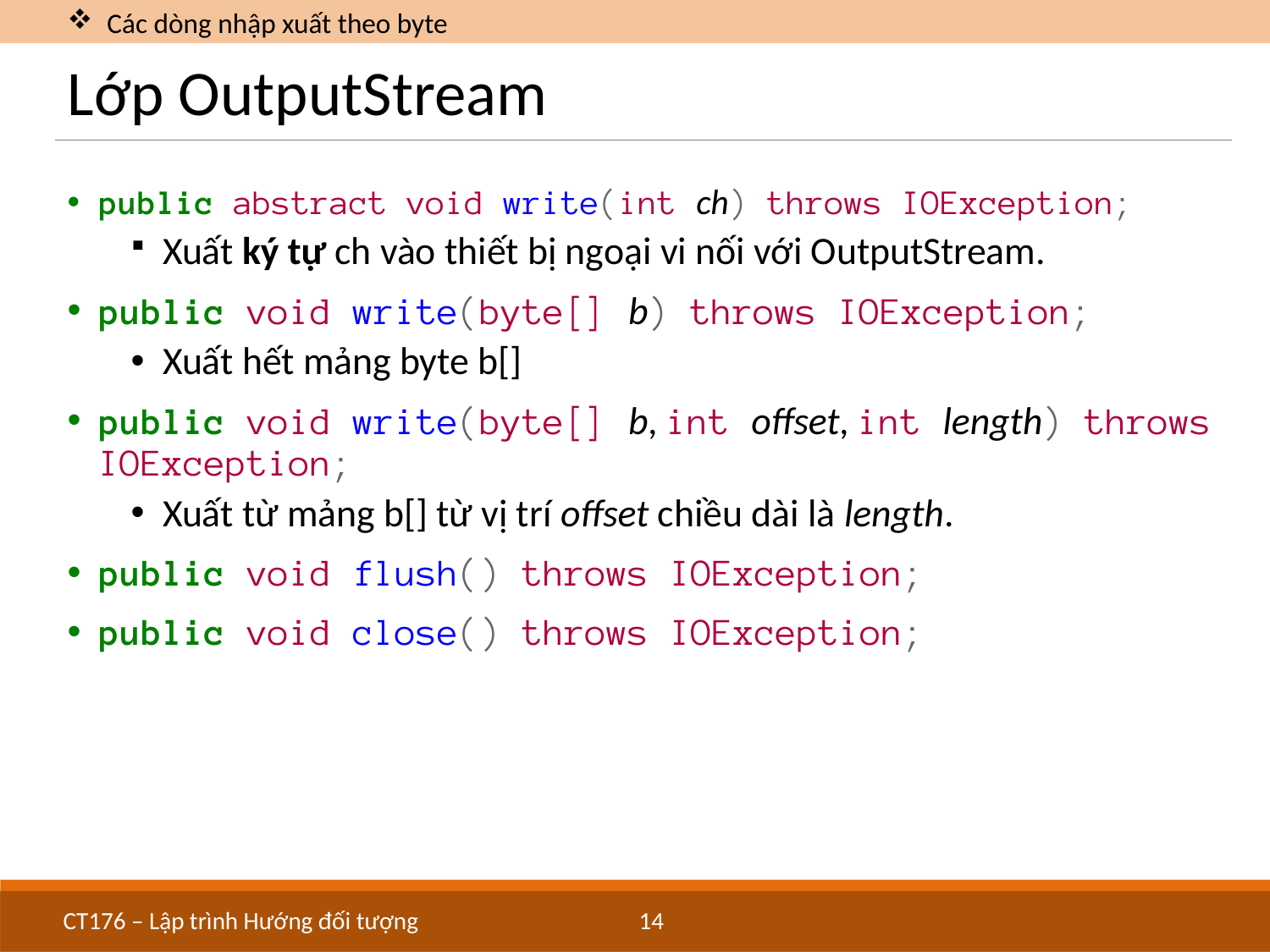

Các dòng nhập xuất theo byte
# Lớp OutputStream
public abstract void write(int ch) throws IOException;
Xuất ký tự ch vào thiết bị ngoại vi nối với OutputStream.
public void write(byte[] b) throws IOException;
Xuất hết mảng byte b[]
public void write(byte[] b, int offset, int length) throws IOException;
Xuất từ mảng b[] từ vị trí offset chiều dài là length.
public void flush() throws IOException;
public void close() throws IOException;